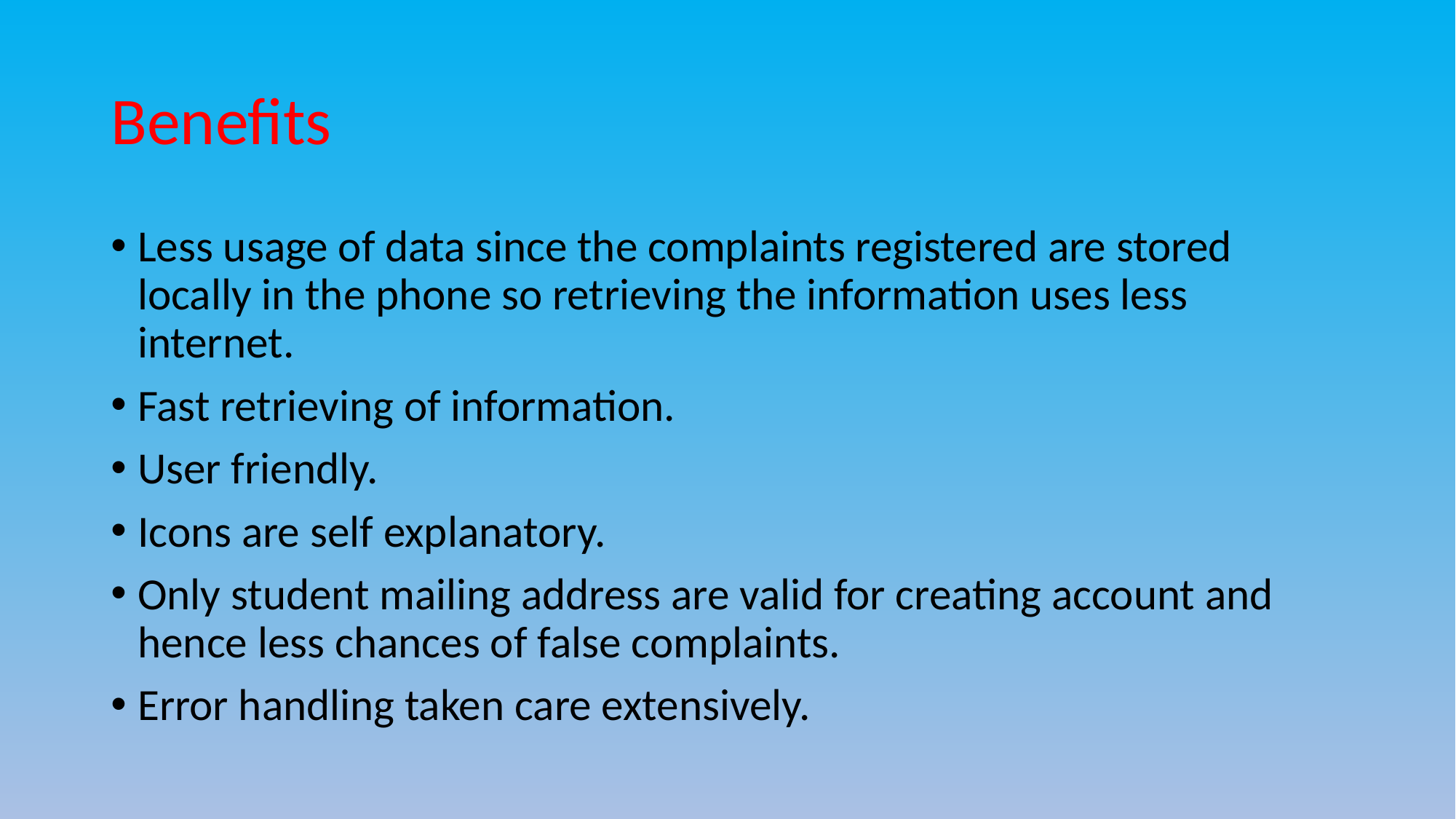

# Benefits
Less usage of data since the complaints registered are stored locally in the phone so retrieving the information uses less internet.
Fast retrieving of information.
User friendly.
Icons are self explanatory.
Only student mailing address are valid for creating account and hence less chances of false complaints.
Error handling taken care extensively.